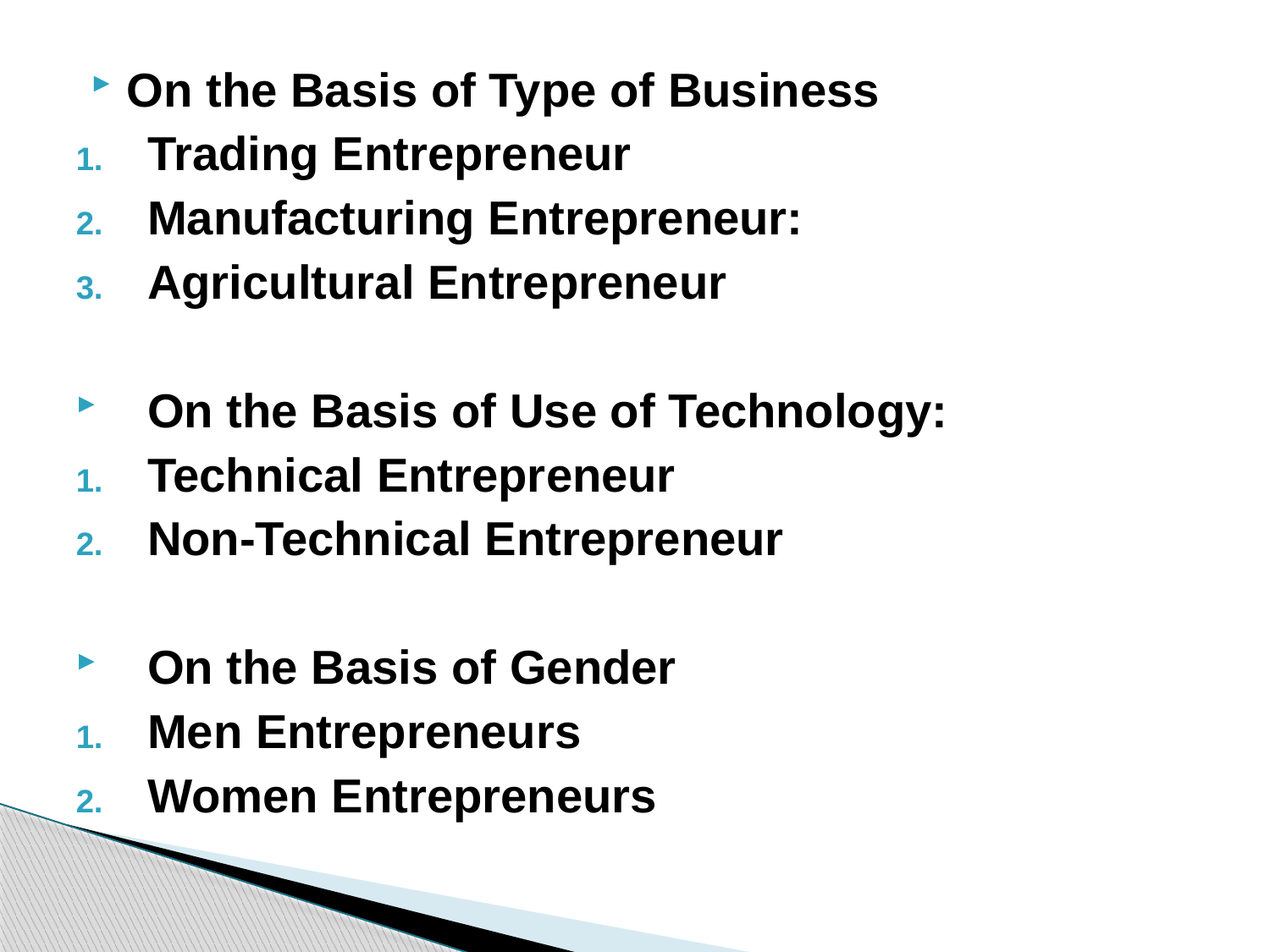

On the Basis of Type of Business
Trading Entrepreneur
Manufacturing Entrepreneur:
Agricultural Entrepreneur

On the Basis of Use of Technology:
Technical Entrepreneur
Non-Technical Entrepreneur

On the Basis of Gender
Men Entrepreneurs
Women Entrepreneurs